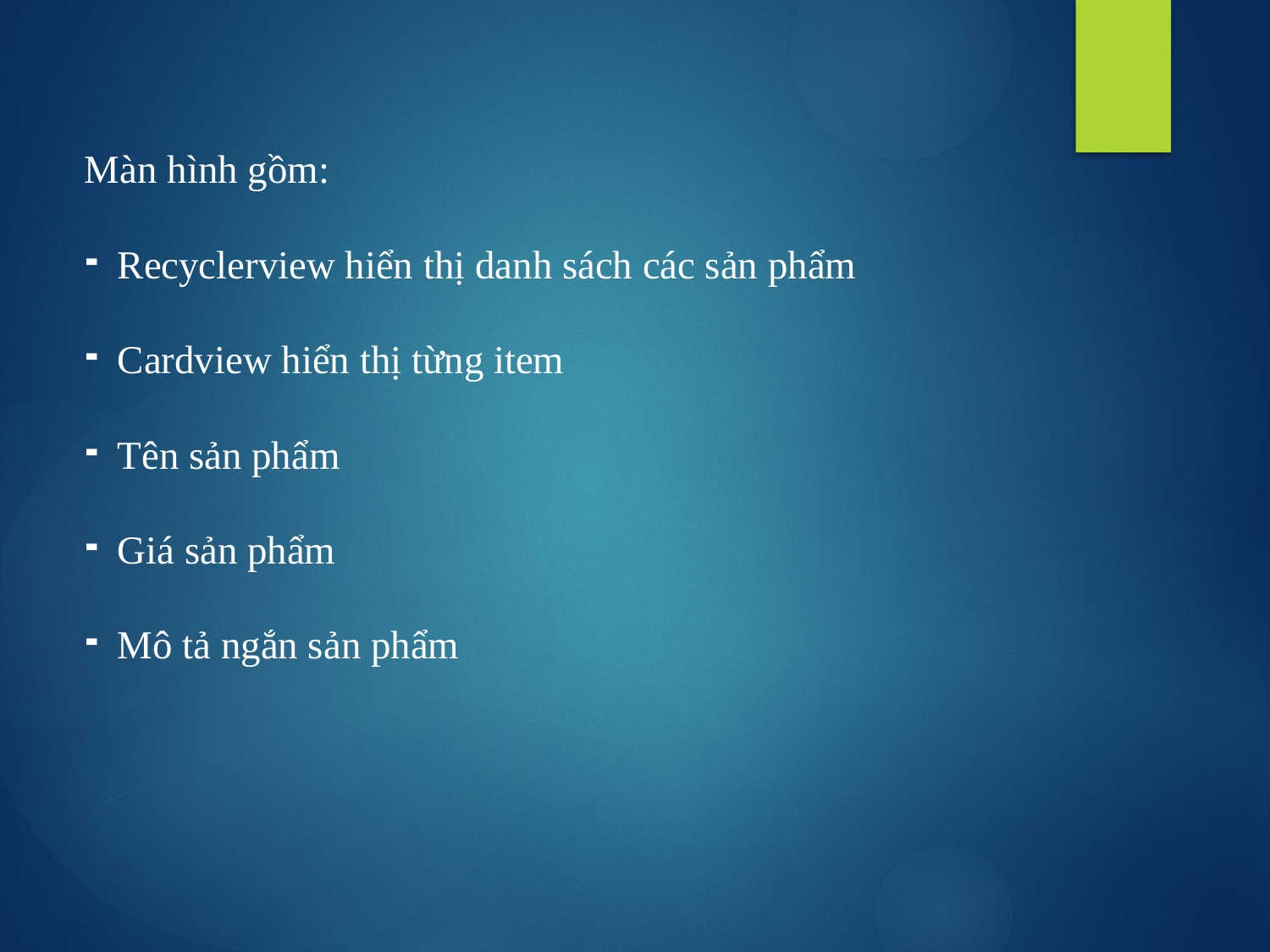

Màn hình gồm:

Recyclerview hiển thị danh sách các sản phẩm

Cardview hiển thị từng item

Tên sản phẩm

Giá sản phẩm

Mô tả ngắn sản phẩm